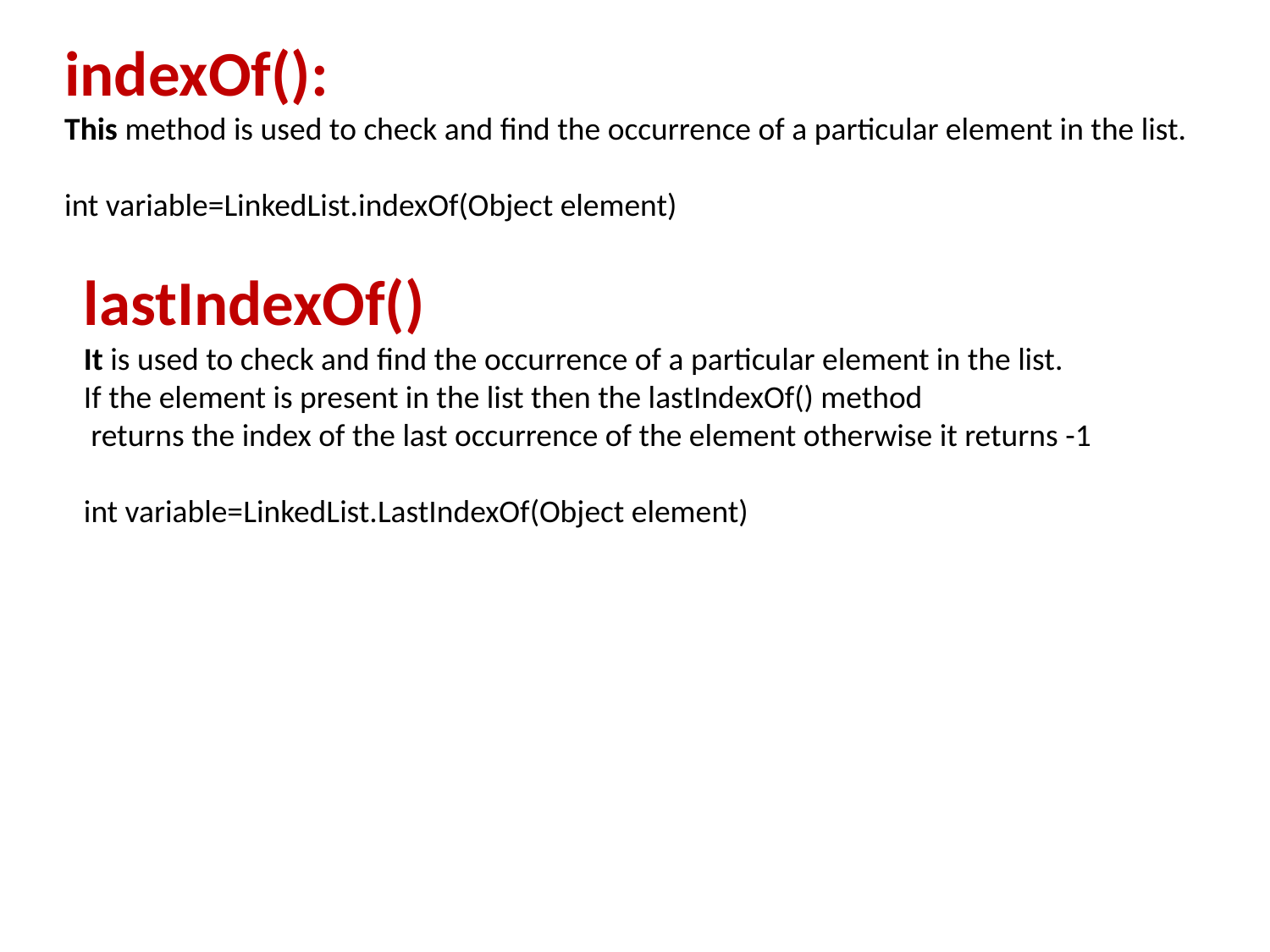

indexOf():
This method is used to check and find the occurrence of a particular element in the list.

int variable=LinkedList.indexOf(Object element)
lastIndexOf()
It is used to check and find the occurrence of a particular element in the list.
If the element is present in the list then the lastIndexOf() method
 returns the index of the last occurrence of the element otherwise it returns -1

int variable=LinkedList.LastIndexOf(Object element)